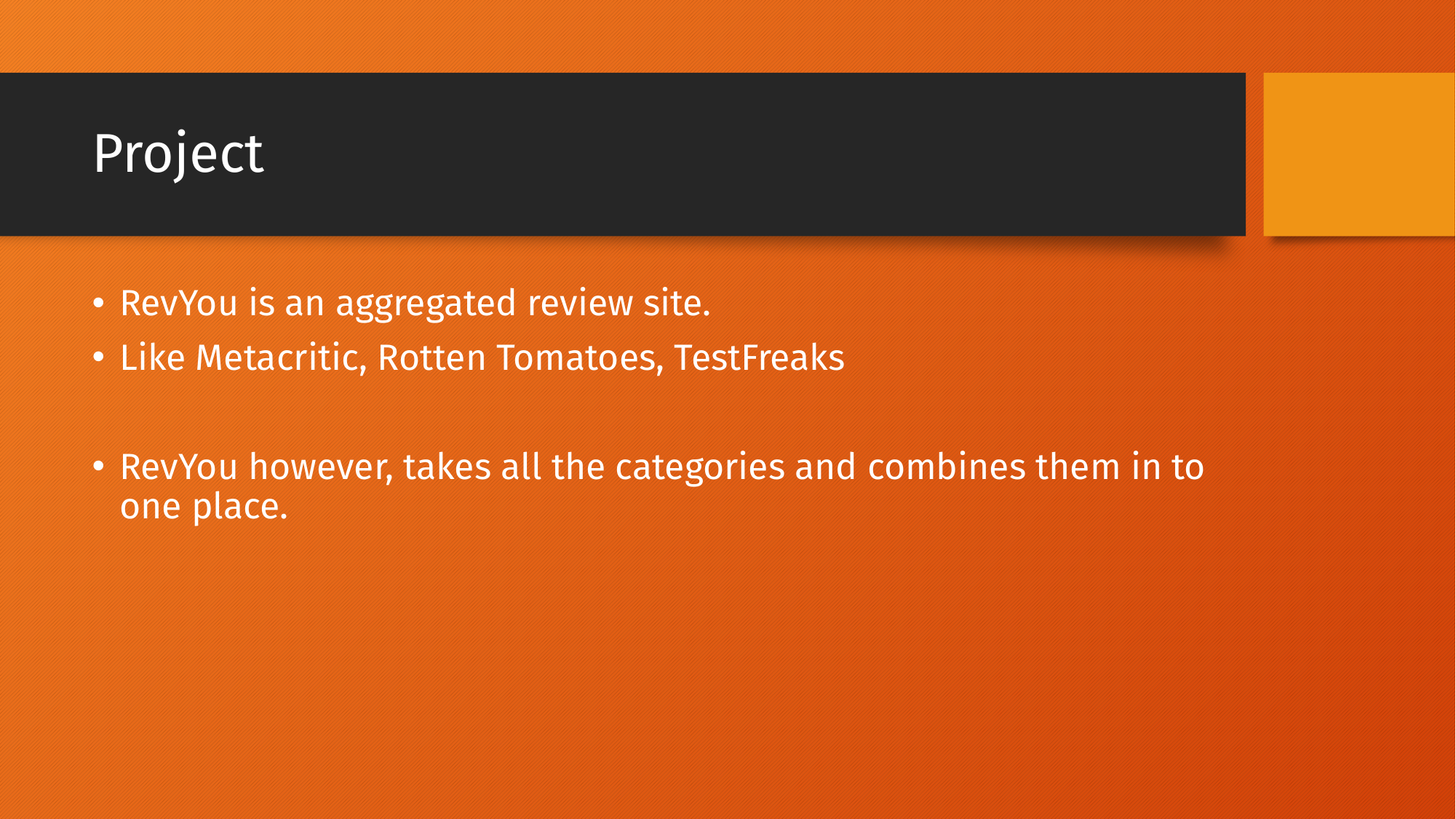

# Project
RevYou is an aggregated review site.
Like Metacritic, Rotten Tomatoes, TestFreaks

RevYou however, takes all the categories and combines them in to one place.